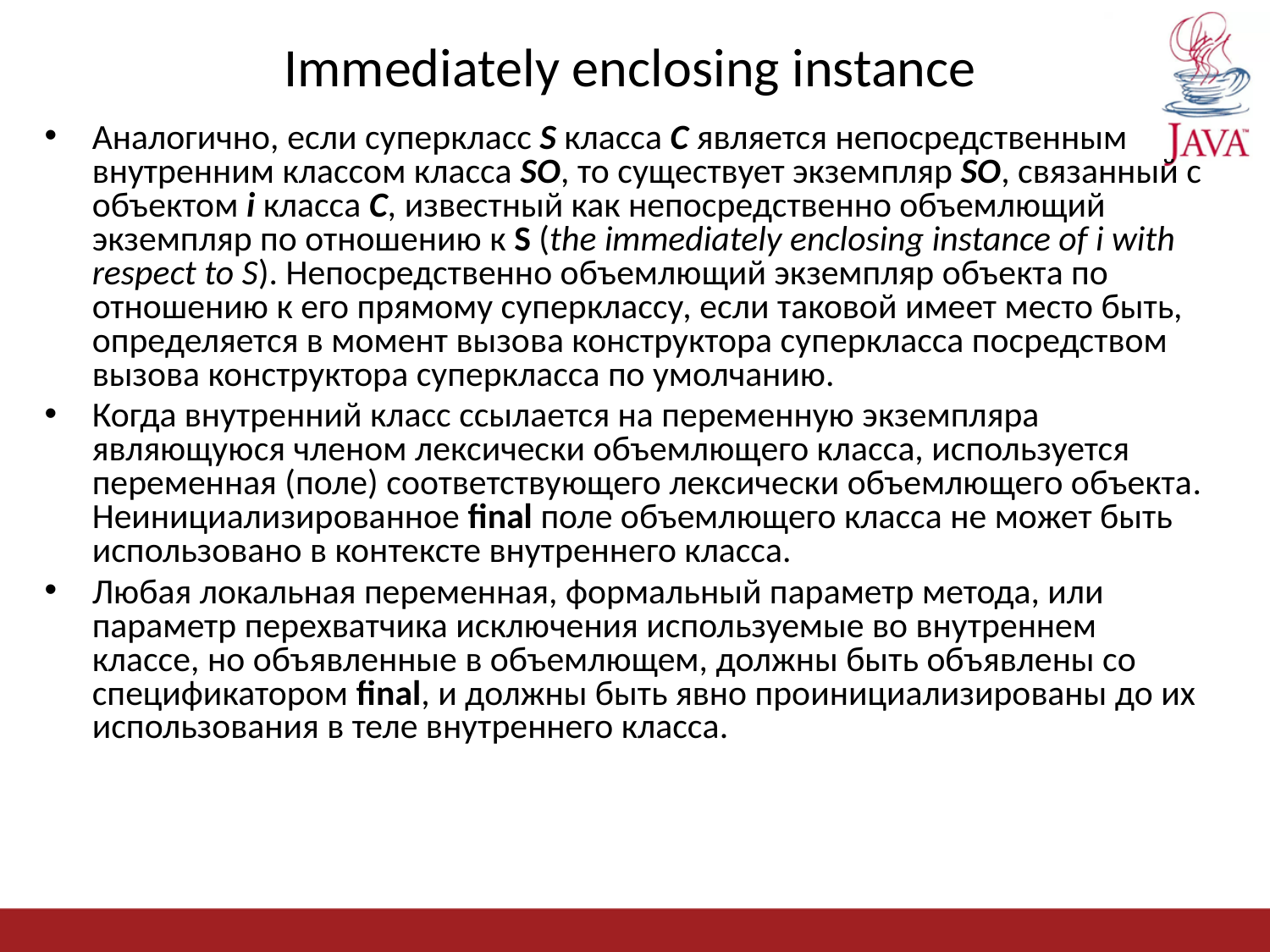

# Immediately enclosing instance
Аналогично, если суперкласс S класса C является непосредственным внутренним классом класса SO, то существует экземпляр SO, связанный с объектом i класса C, известный как непосредственно объемлющий экземпляр по отношению к S (the immediately enclosing instance of i with respect to S). Непосредственно объемлющий экземпляр объекта по отношению к его прямому суперклассу, если таковой имеет место быть, определяется в момент вызова конструктора суперкласса посредством вызова конструктора суперкласса по умолчанию.
Когда внутренний класс ссылается на переменную экземпляра являющуюся членом лексически объемлющего класса, используется переменная (поле) соответствующего лексически объемлющего объекта. Неинициализированное final поле объемлющего класса не может быть использовано в контексте внутреннего класса.
Любая локальная переменная, формальный параметр метода, или параметр перехватчика исключения используемые во внутреннем классе, но объявленные в объемлющем, должны быть объявлены со спецификатором final, и должны быть явно проинициализированы до их использования в теле внутреннего класса.